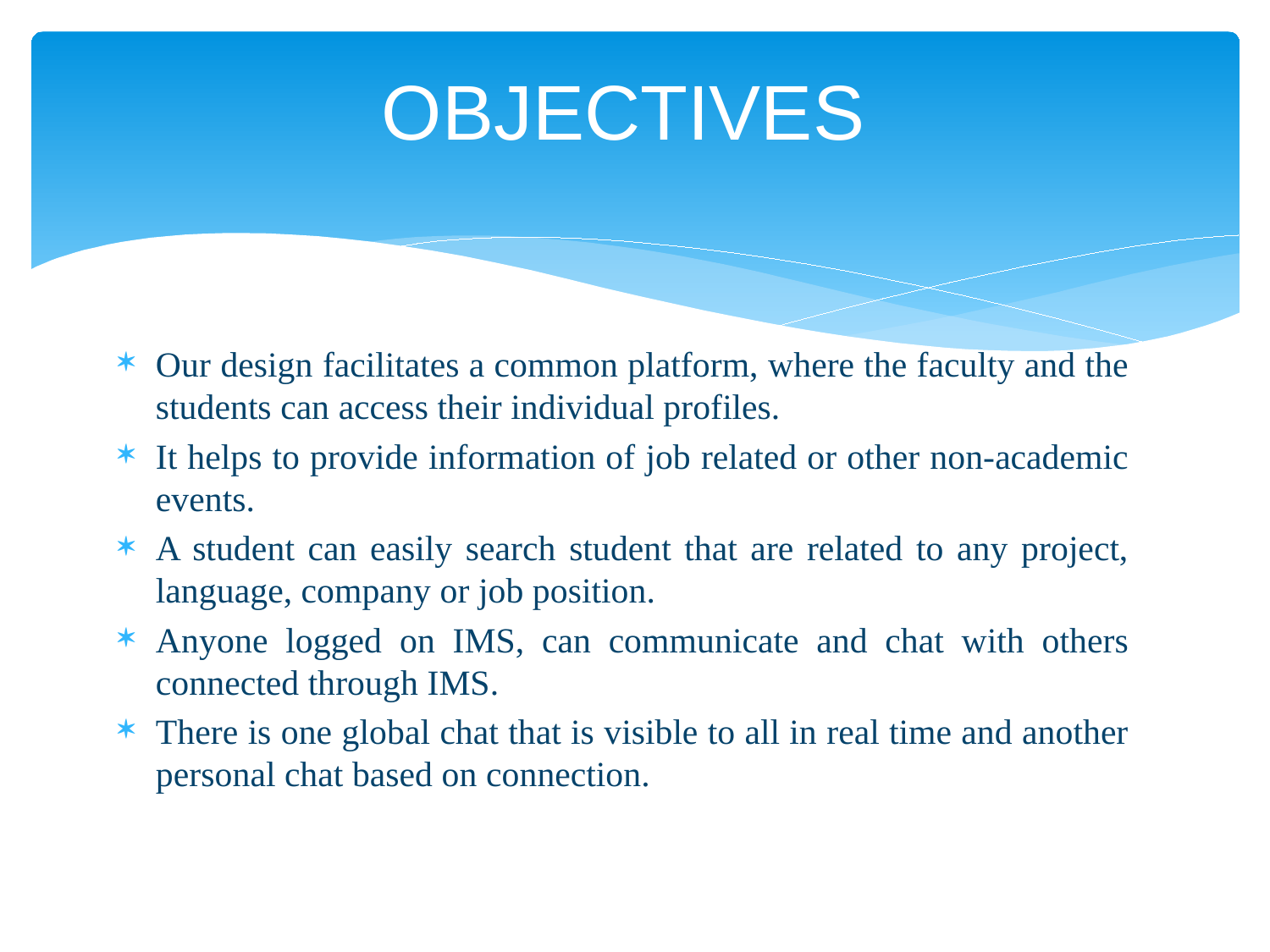

# OBJECTIVES

Our design facilitates a common platform, where the faculty and the students can access their individual profiles.
It helps to provide information of job related or other non-academic events.
A student can easily search student that are related to any project, language, company or job position.
Anyone logged on IMS, can communicate and chat with others connected through IMS.
There is one global chat that is visible to all in real time and another personal chat based on connection.